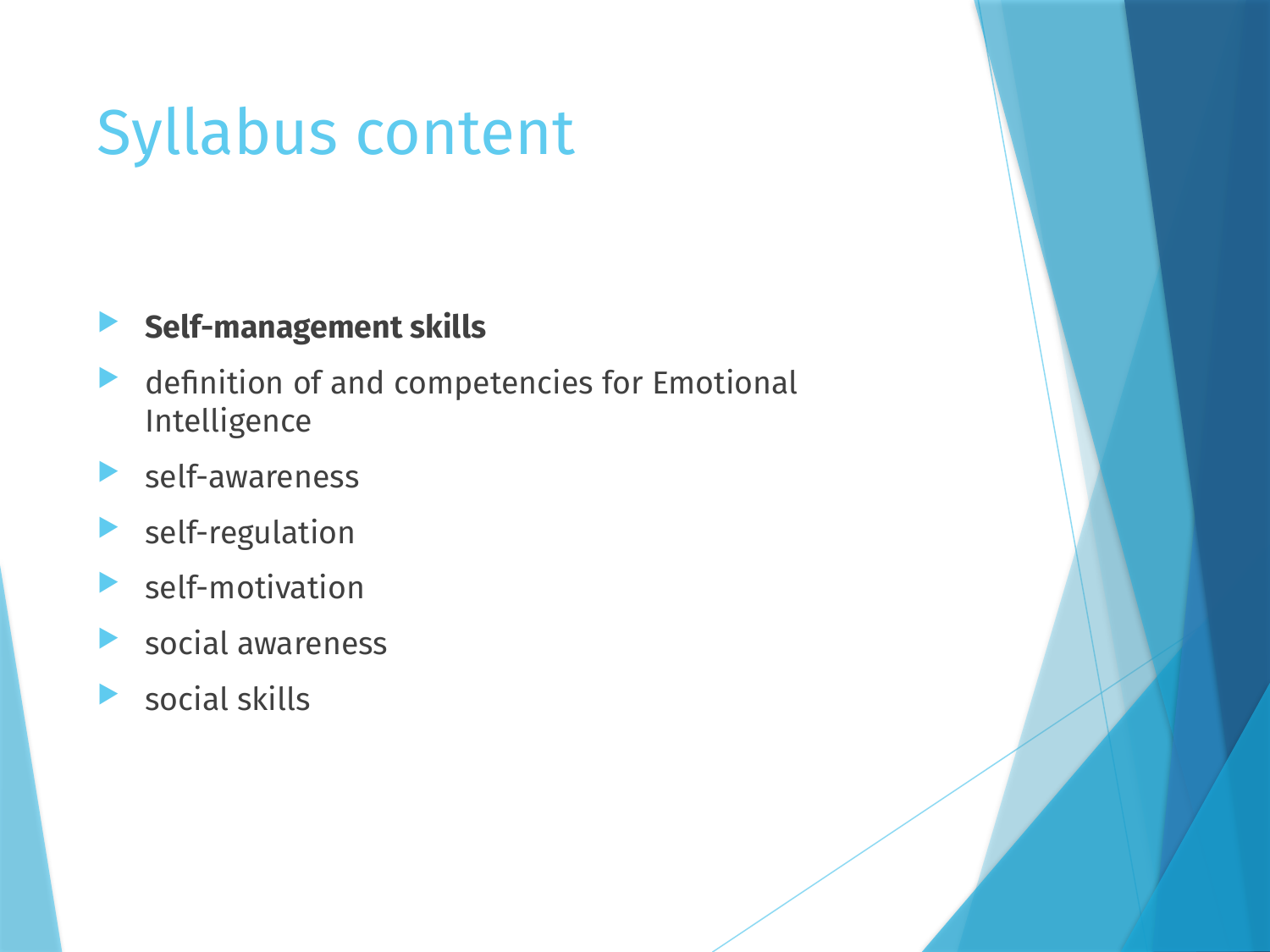

# Syllabus content
Self-management skills
definition of and competencies for Emotional Intelligence
self-awareness
self-regulation
self-motivation
social awareness
social skills